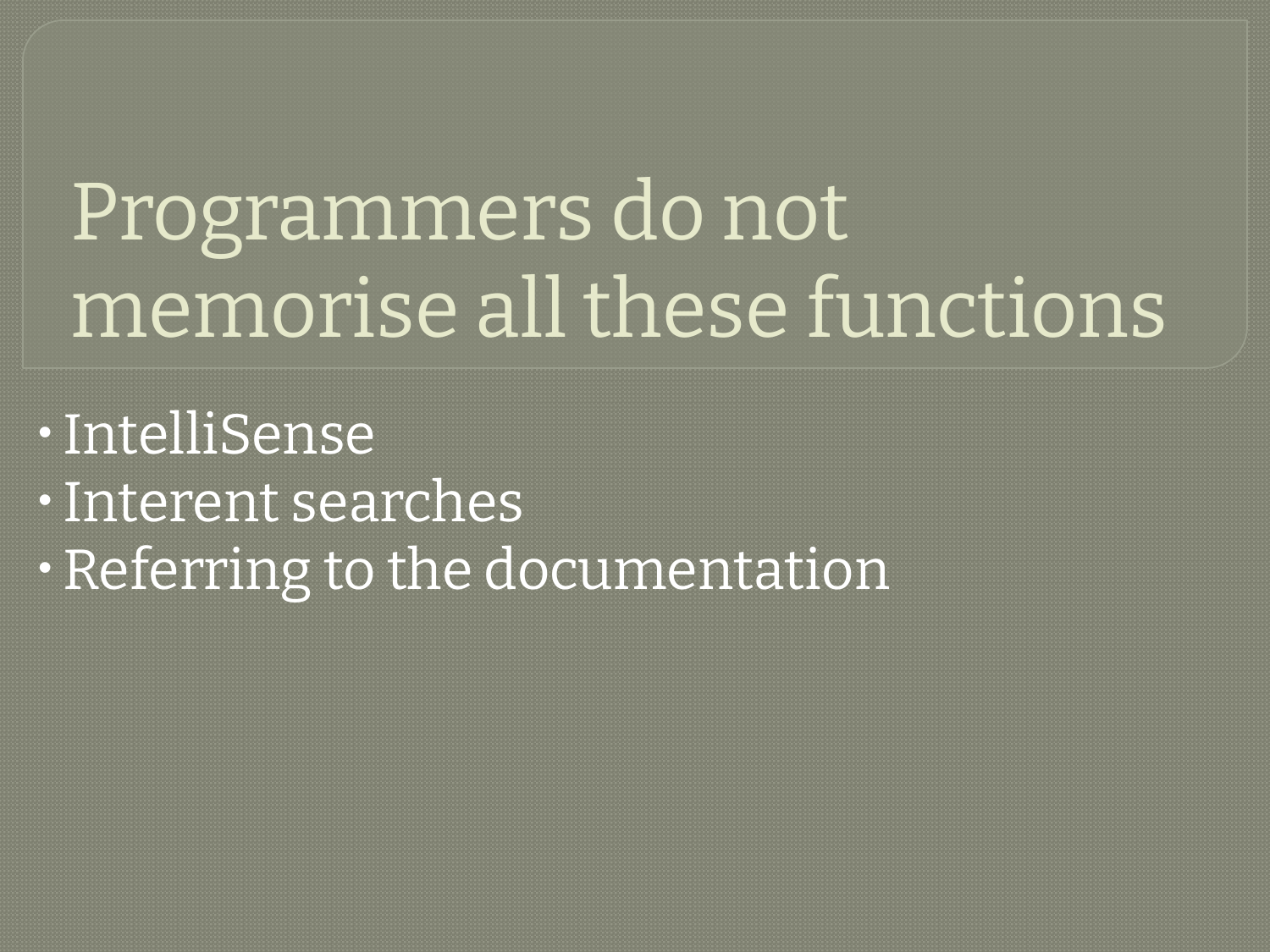

# Programmers do not memorise all these functions
 IntelliSense
 Interent searches
 Referring to the documentation